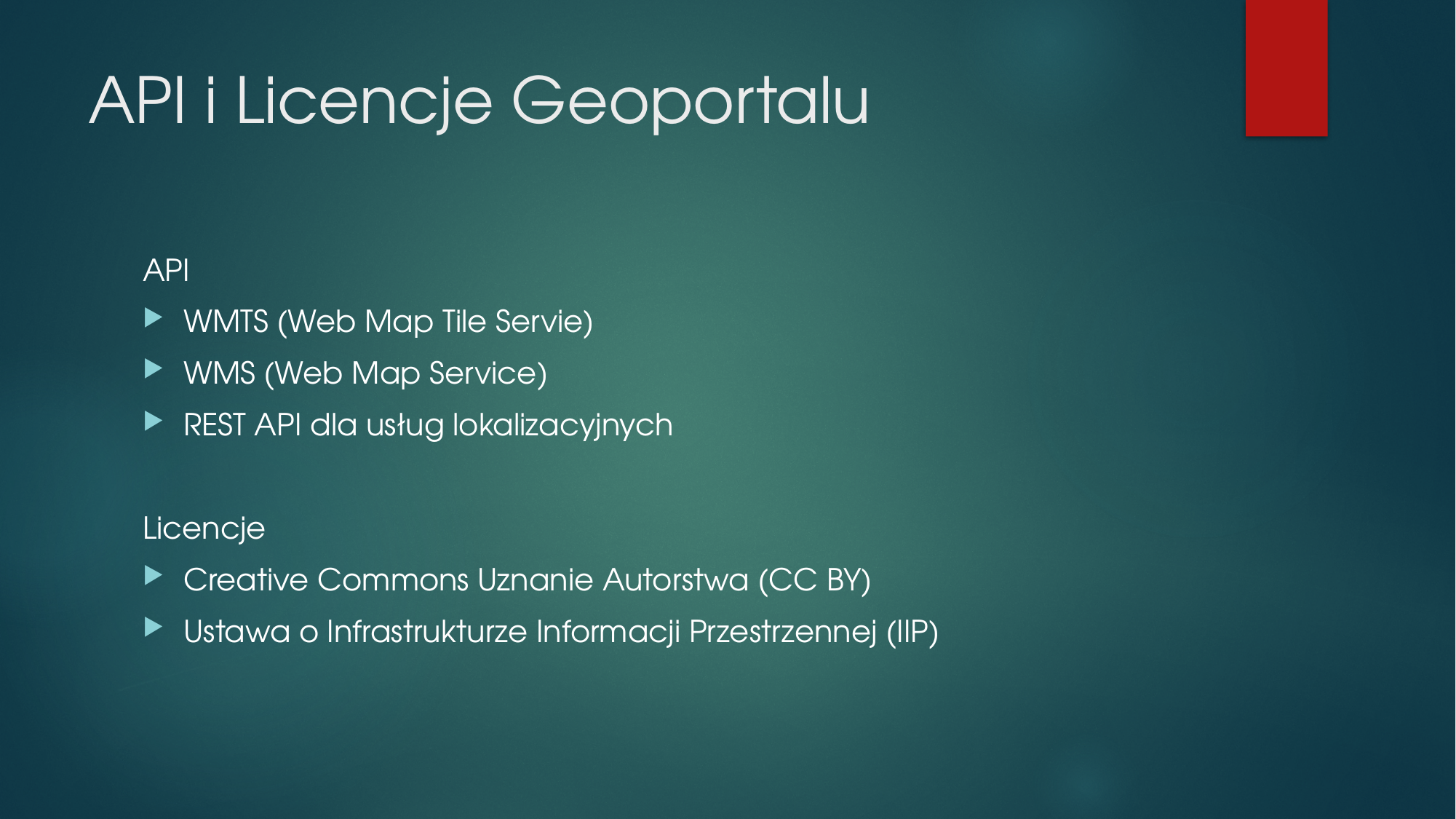

# API i Licencje Geoportalu
API
WMTS (Web Map Tile Servie)
WMS (Web Map Service)
REST API dla usług lokalizacyjnych

Licencje
Creative Commons Uznanie Autorstwa (CC BY)
Ustawa o Infrastrukturze Informacji Przestrzennej (IIP)